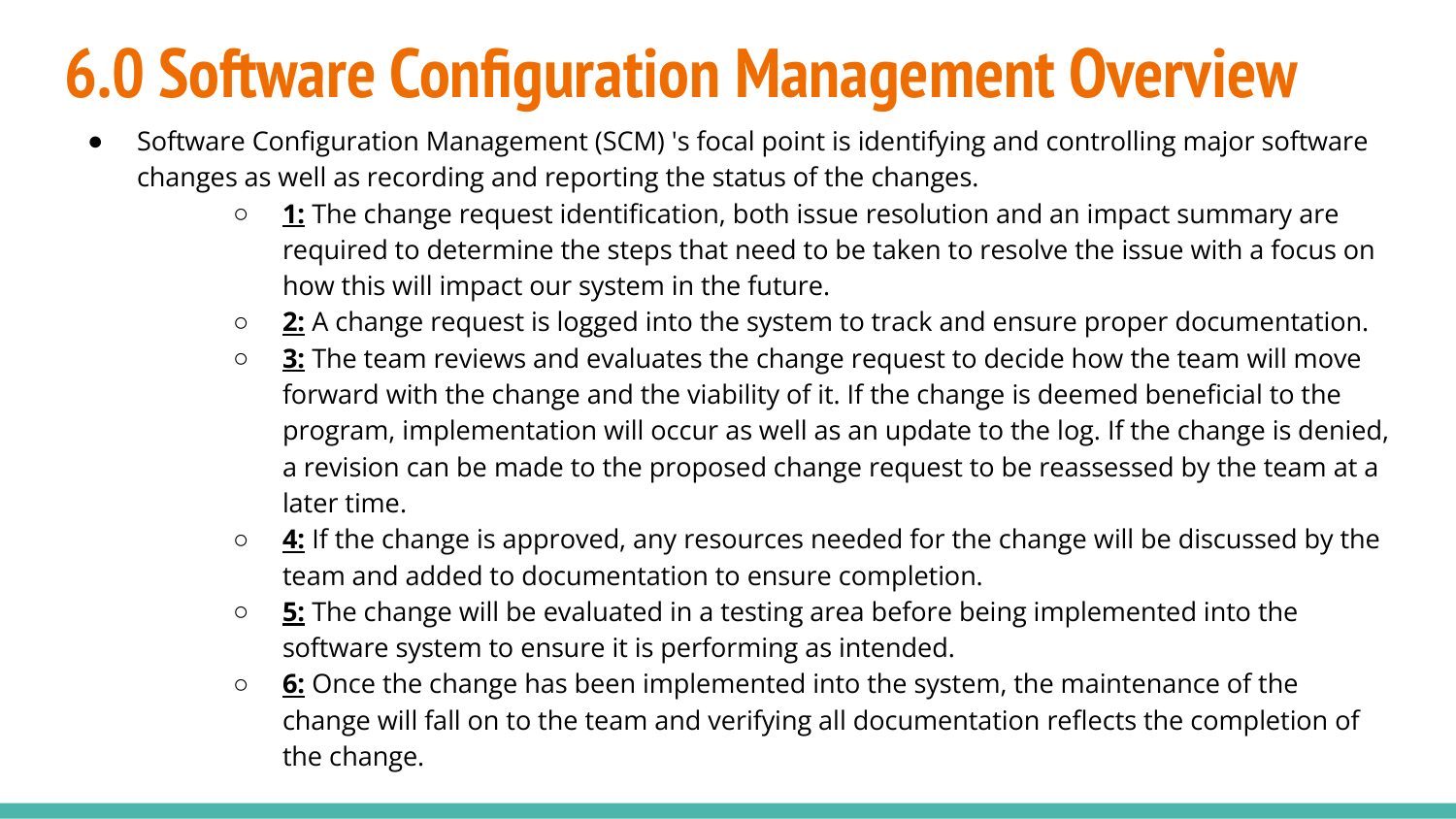

# 6.0 Software Configuration Management Overview
Software Configuration Management (SCM) 's focal point is identifying and controlling major software changes as well as recording and reporting the status of the changes.
1: The change request identification, both issue resolution and an impact summary are required to determine the steps that need to be taken to resolve the issue with a focus on how this will impact our system in the future.
2: A change request is logged into the system to track and ensure proper documentation.
3: The team reviews and evaluates the change request to decide how the team will move forward with the change and the viability of it. If the change is deemed beneficial to the program, implementation will occur as well as an update to the log. If the change is denied, a revision can be made to the proposed change request to be reassessed by the team at a later time.
4: If the change is approved, any resources needed for the change will be discussed by the team and added to documentation to ensure completion.
5: The change will be evaluated in a testing area before being implemented into the software system to ensure it is performing as intended.
6: Once the change has been implemented into the system, the maintenance of the change will fall on to the team and verifying all documentation reflects the completion of the change.